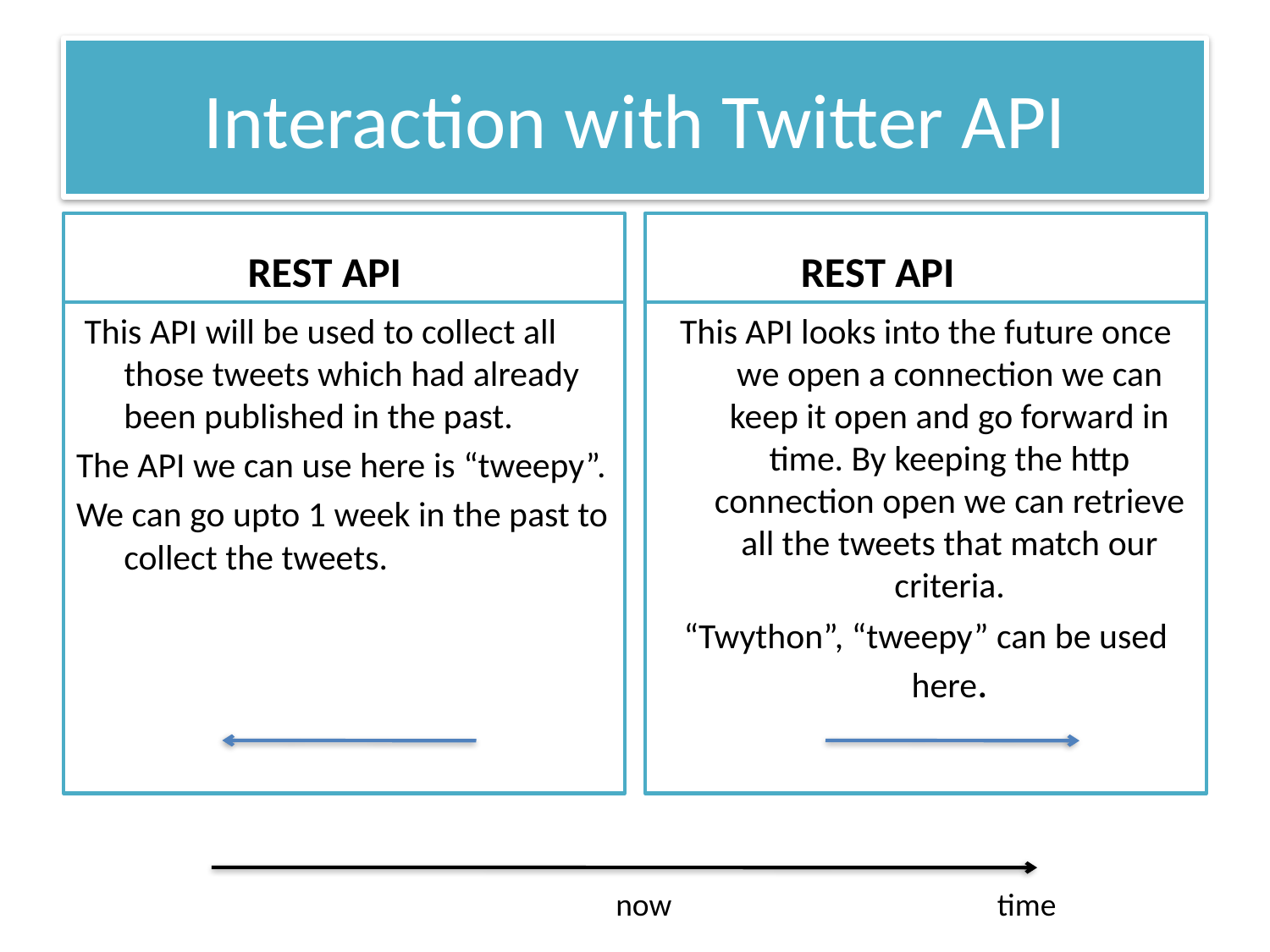

# Interaction with Twitter API
                  REST API
               REST API
 This API will be used to collect all those tweets which had already been published in the past.
The API we can use here is “tweepy”.
We can go upto 1 week in the past to collect the tweets.
This API looks into the future once we open a connection we can keep it open and go forward in time. By keeping the http connection open we can retrieve all the tweets that match our criteria.
“Twython”, “tweepy” can be used here.
now
time